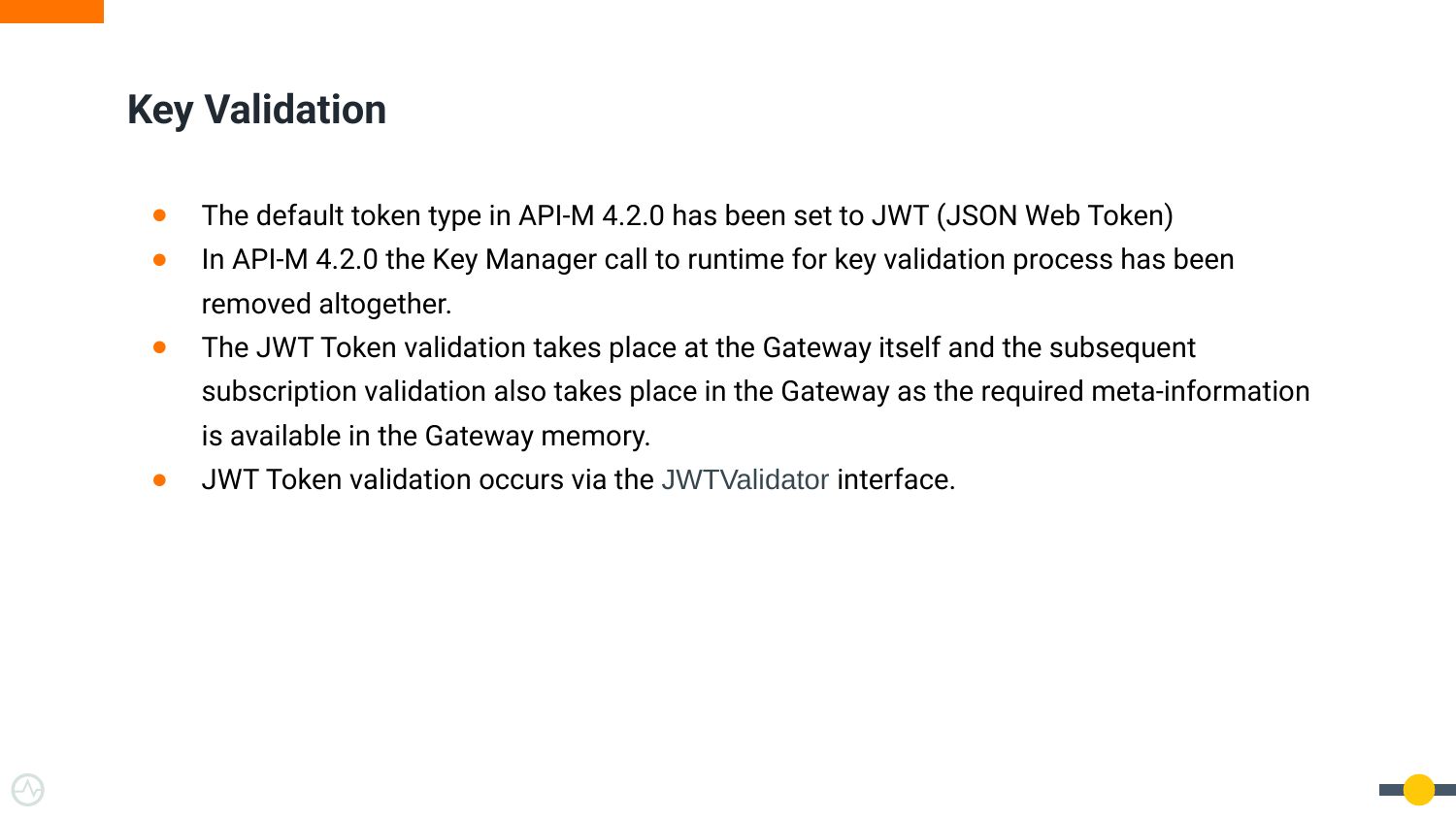

# Key Validation
The default token type in API-M 4.2.0 has been set to JWT (JSON Web Token)
In API-M 4.2.0 the Key Manager call to runtime for key validation process has been removed altogether.
The JWT Token validation takes place at the Gateway itself and the subsequent subscription validation also takes place in the Gateway as the required meta-information is available in the Gateway memory.
JWT Token validation occurs via the JWTValidator interface.